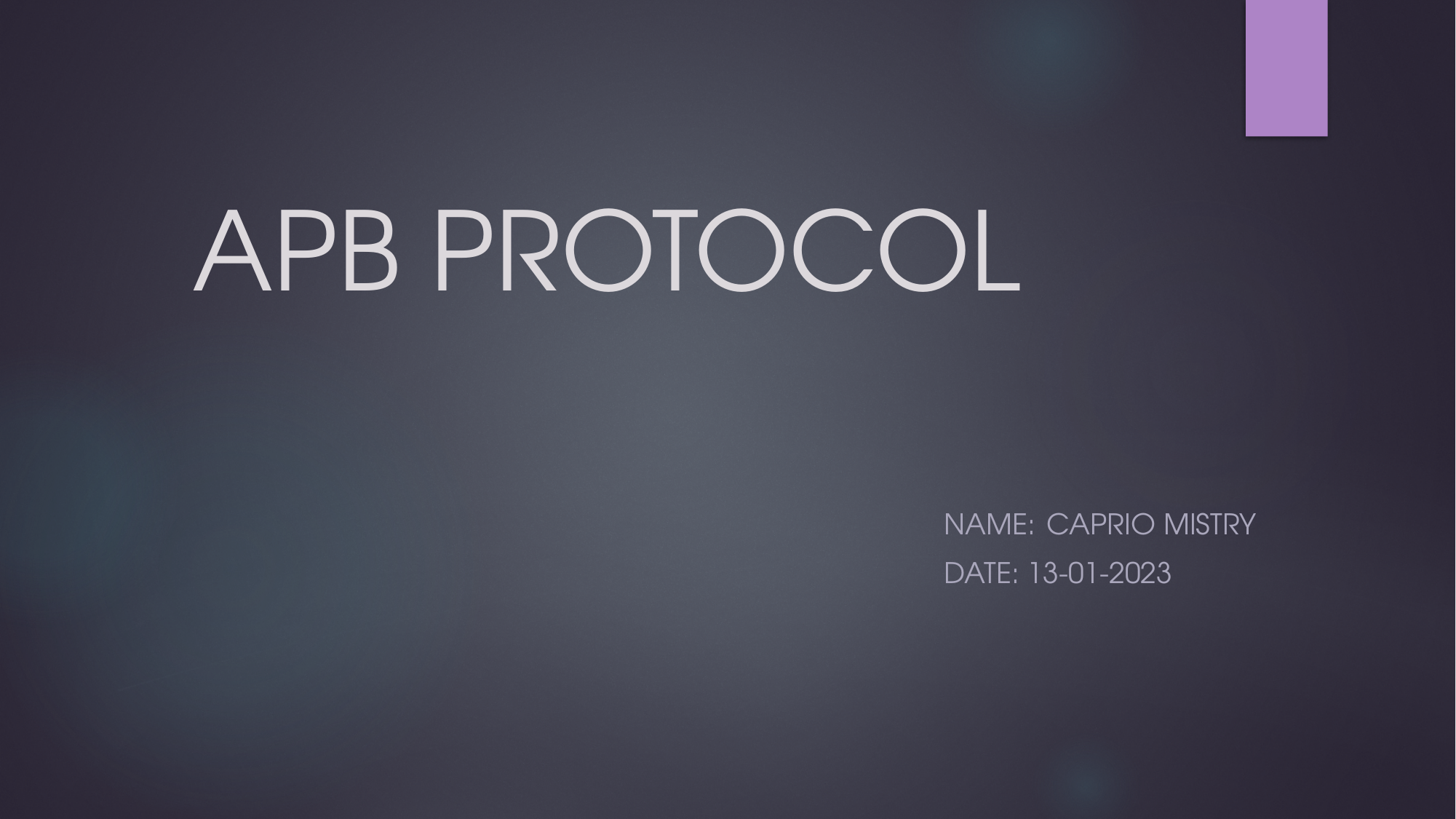

# APB PROTOCOL
Name: 	Caprio Mistry
Date: 13-01-2023